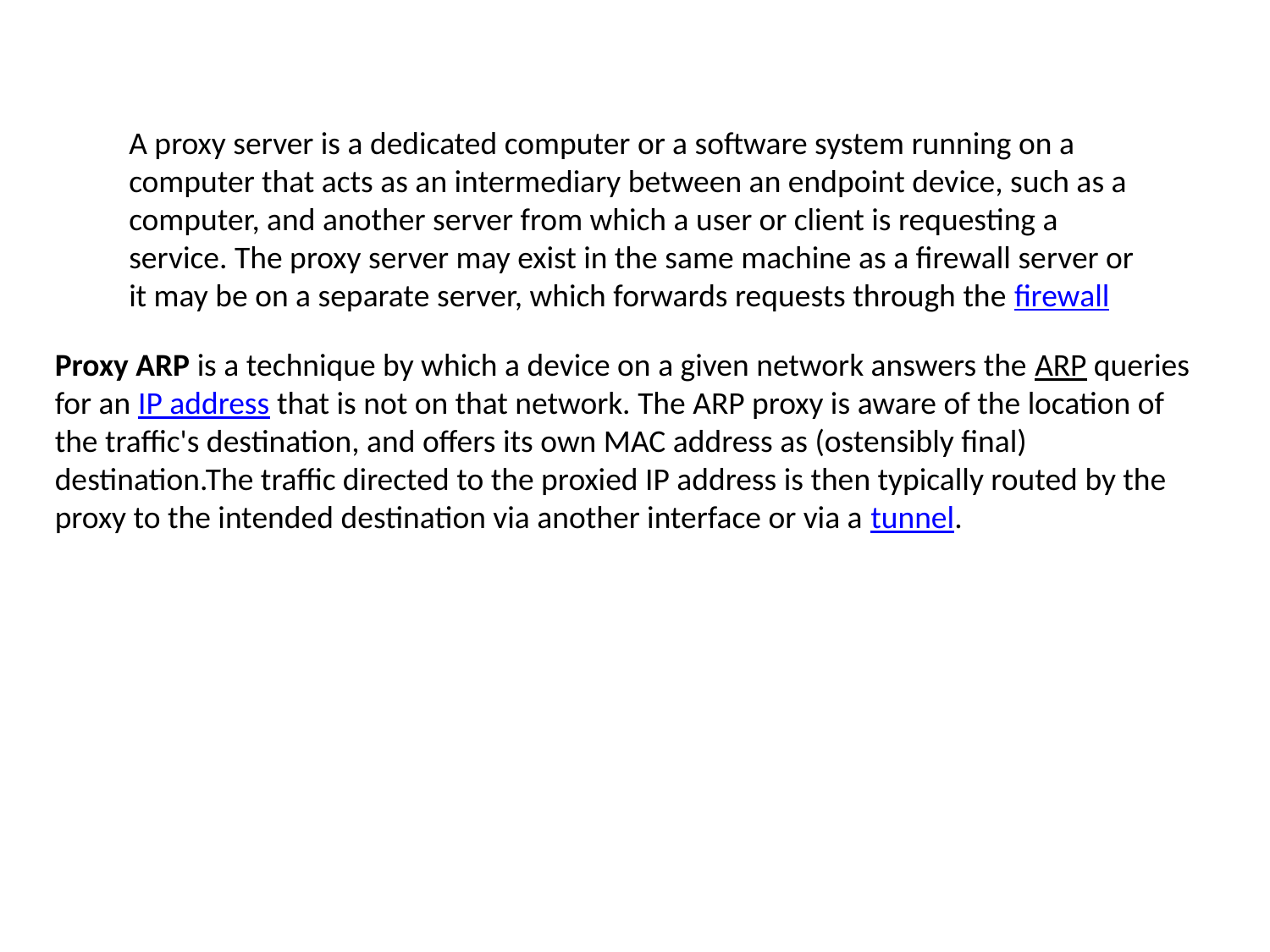

A proxy server is a dedicated computer or a software system running on a computer that acts as an intermediary between an endpoint device, such as a computer, and another server from which a user or client is requesting a service. The proxy server may exist in the same machine as a firewall server or it may be on a separate server, which forwards requests through the firewall
Proxy ARP is a technique by which a device on a given network answers the ARP queries for an IP address that is not on that network. The ARP proxy is aware of the location of the traffic's destination, and offers its own MAC address as (ostensibly final) destination.The traffic directed to the proxied IP address is then typically routed by the proxy to the intended destination via another interface or via a tunnel.